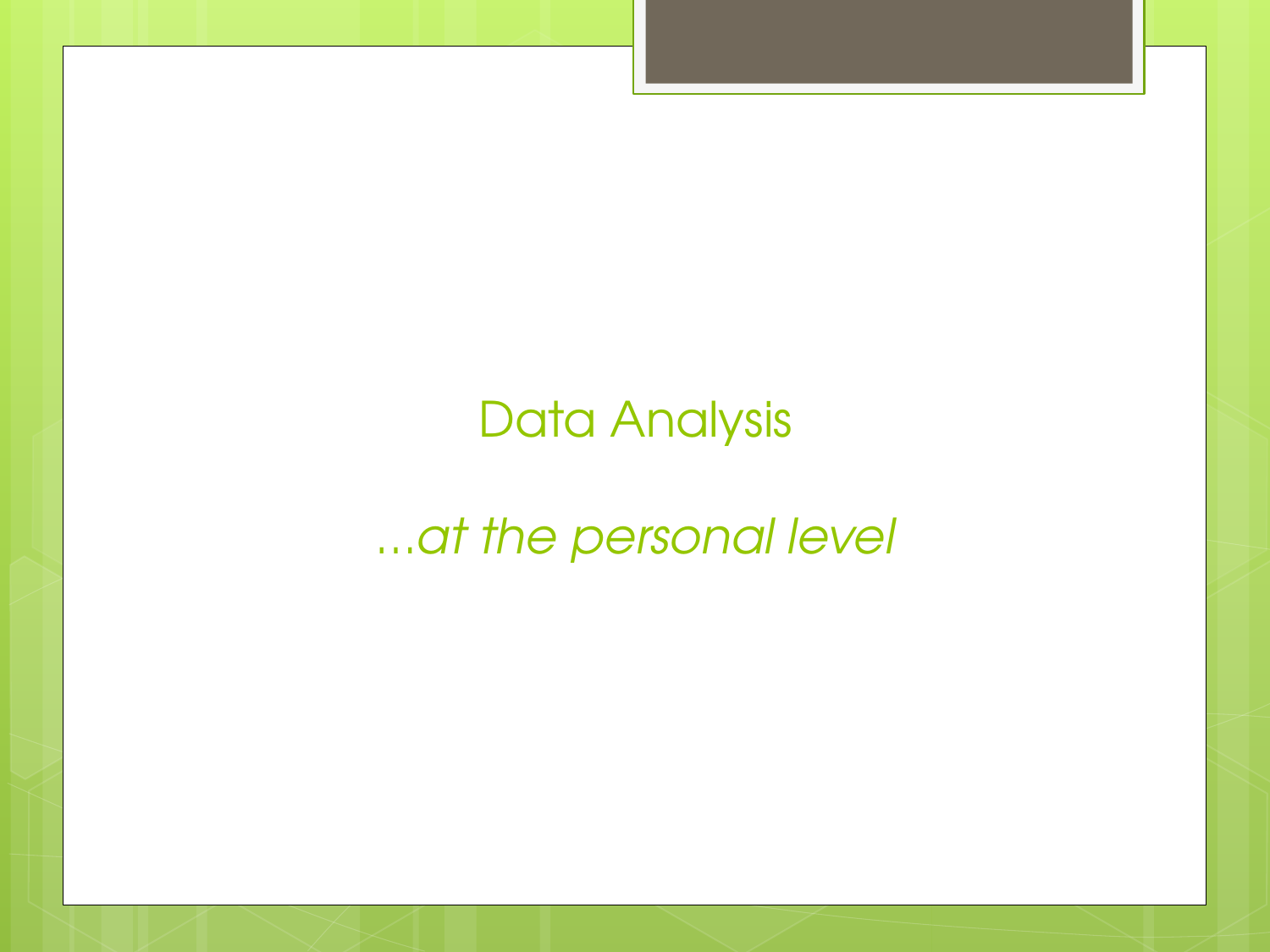

# Data Analysis …at the personal level